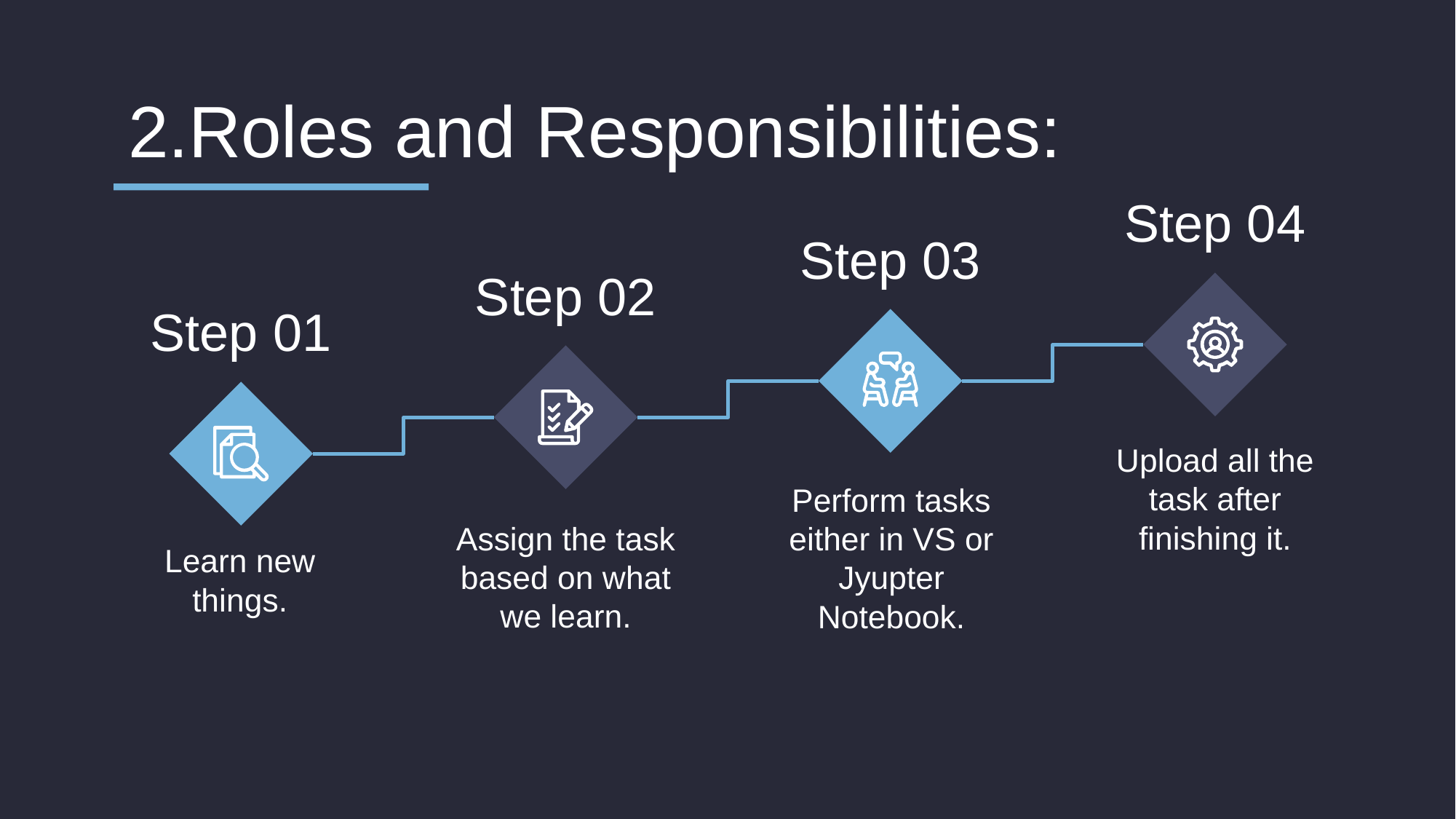

# 2.Roles and Responsibilities:
Step 04
Upload all the task after finishing it.
Step 03
Perform tasks either in VS or Jyupter Notebook.
Step 02
Assign the task based on what we learn.

Step 01
Learn new things.